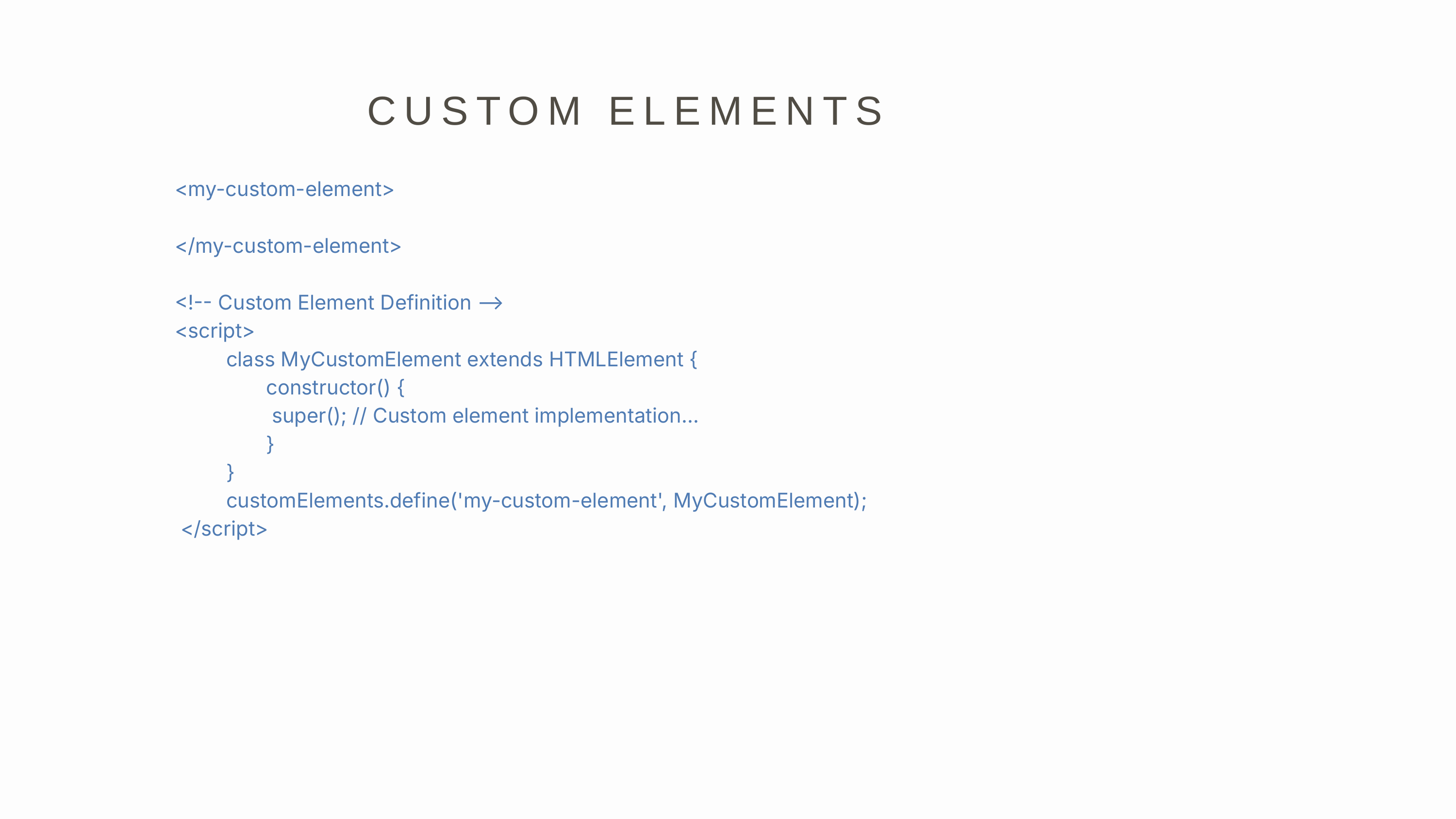

CUSTOM ELEMENTS
<my-custom-element>

</my-custom-element>

<!-- Custom Element Definition -->
<script>
         class MyCustomElement extends HTMLElement {
                constructor() {
                 super(); // Custom element implementation...
                }
         }
         customElements.define('my-custom-element', MyCustomElement);
 </script>